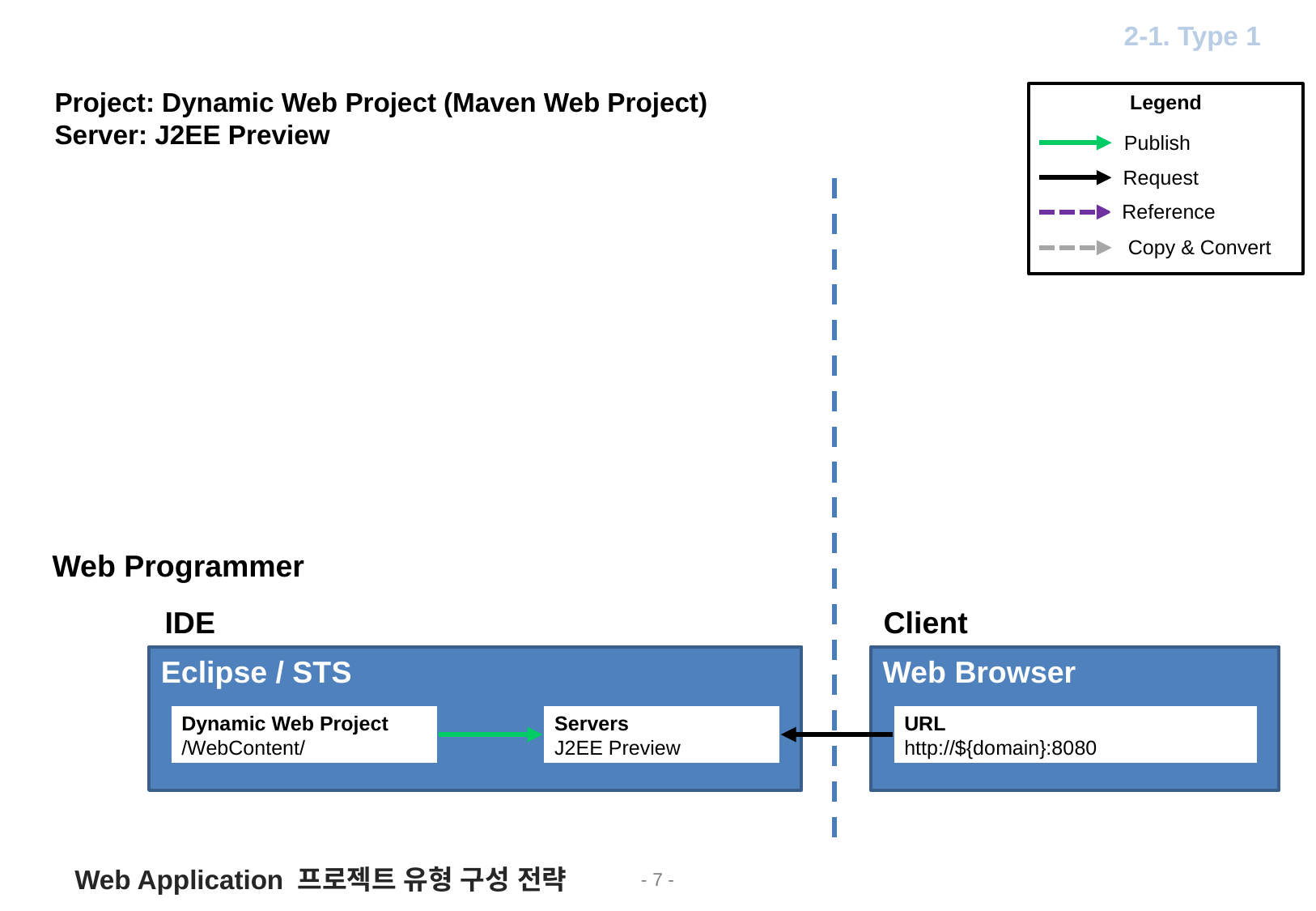

2. Development (Local) : IDE Embedded Server
2-1. Type 1
Project: Dynamic Web Project (Maven Web Project)
Server: J2EE Preview
Legend
Publish
Request
Reference
Copy & Convert
Web Programmer
IDE
Client
Eclipse / STS
Web Browser
Dynamic Web Project
/WebContent/
Servers
J2EE Preview
URL
http://${domain}:8080